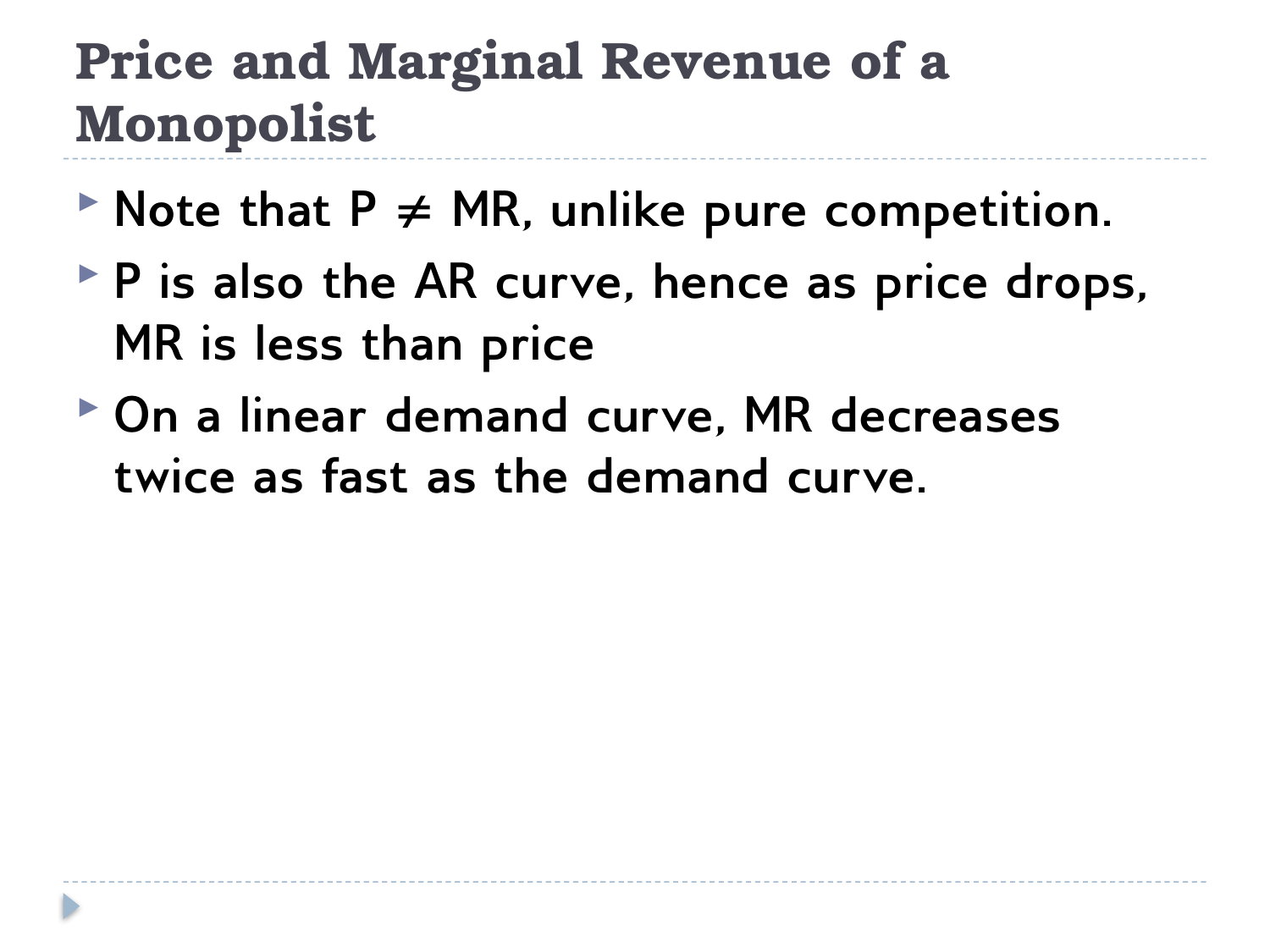

# Price and Marginal Revenue of a Monopolist
Note that P ≠ MR, unlike pure competition.
P is also the AR curve, hence as price drops, MR is less than price
On a linear demand curve, MR decreases twice as fast as the demand curve.